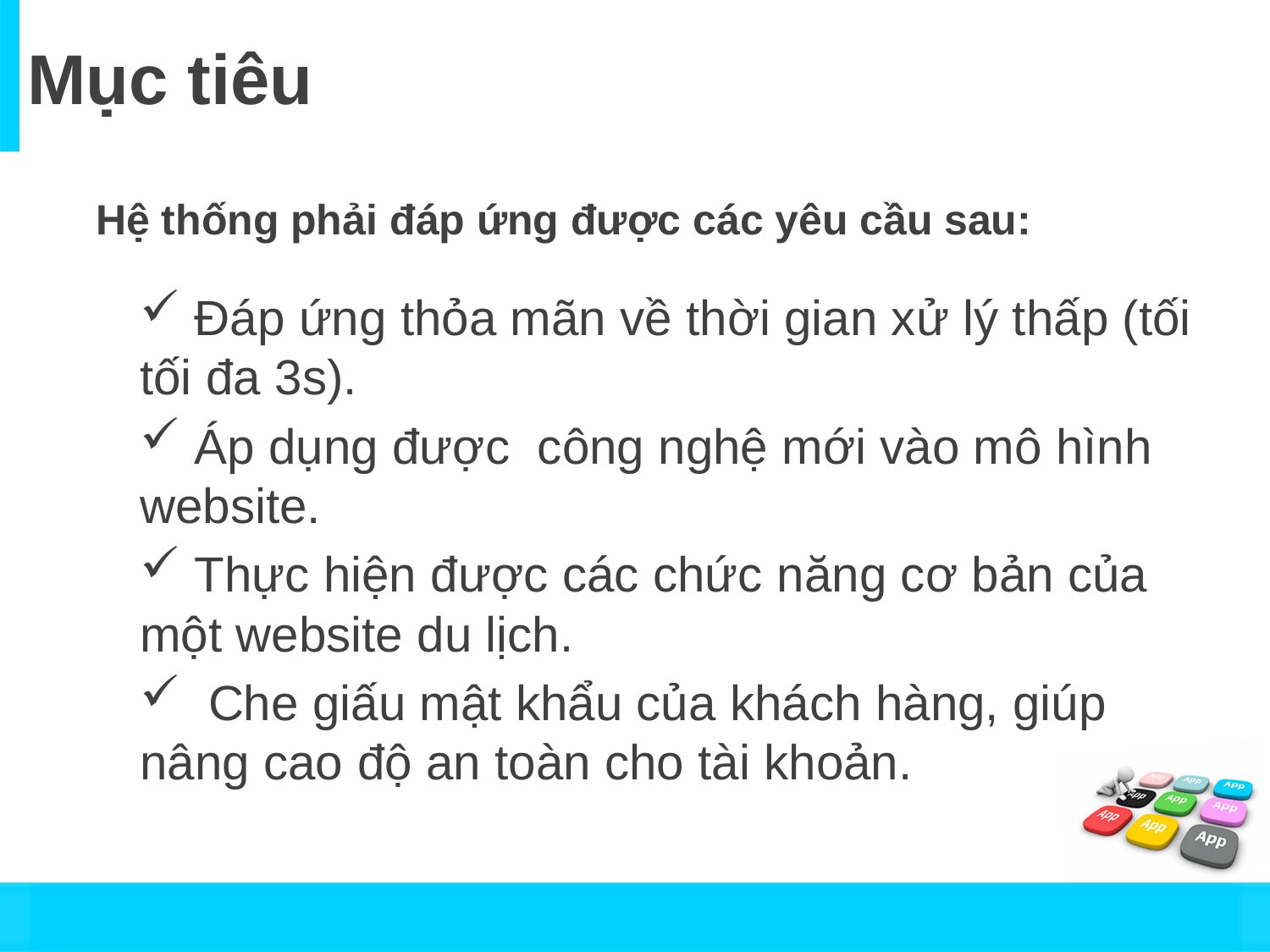

# Mục tiêu
Hệ thống phải đáp ứng được các yêu cầu sau:
 Đáp ứng thỏa mãn về thời gian xử lý thấp (tối tối đa 3s).
 Áp dụng được  công nghệ mới vào mô hình website.
 Thực hiện được các chức năng cơ bản của một website du lịch.
  Che giấu mật khẩu của khách hàng, giúp nâng cao độ an toàn cho tài khoản.